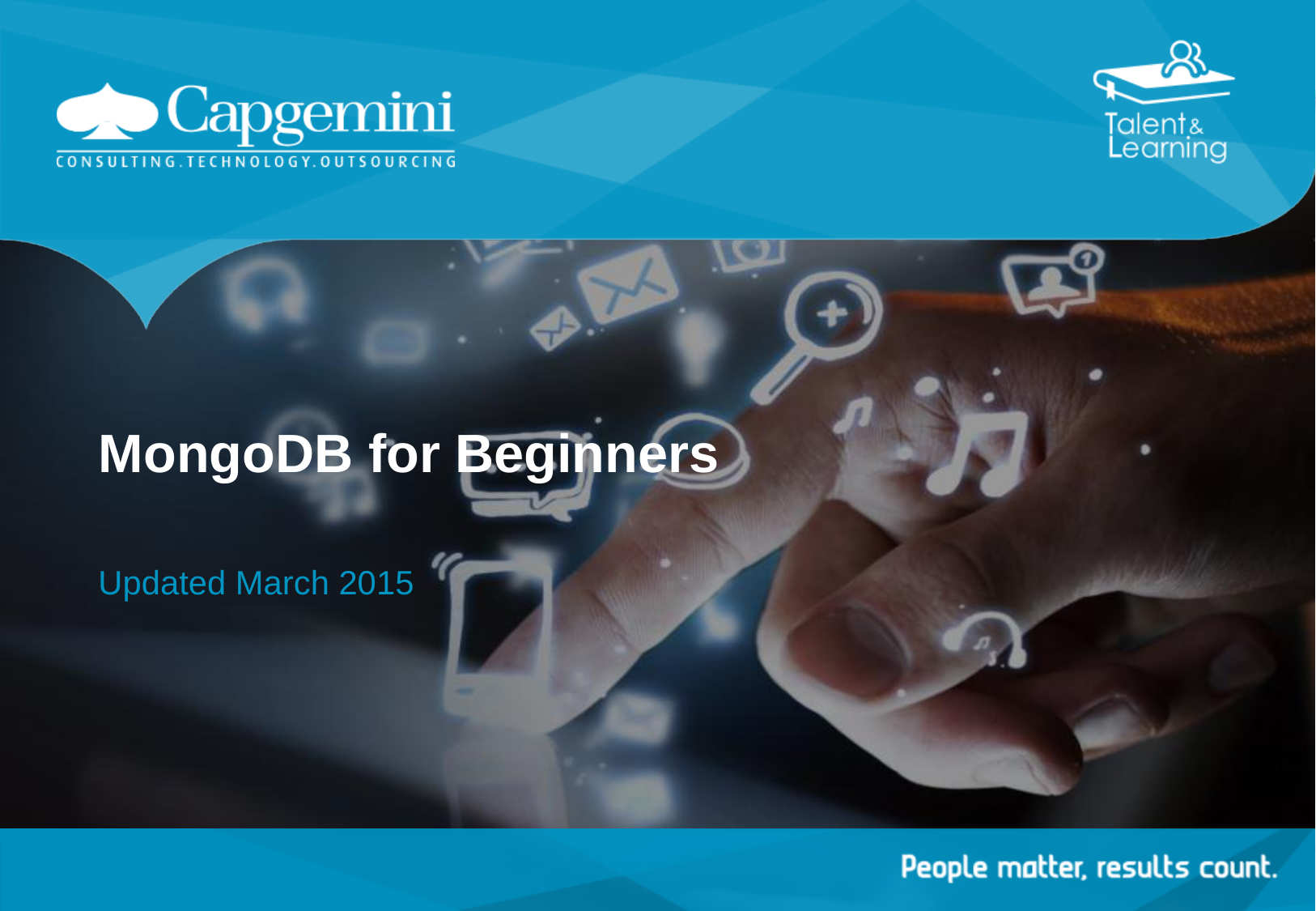

# MongoDB for Beginners
Updated March 2015